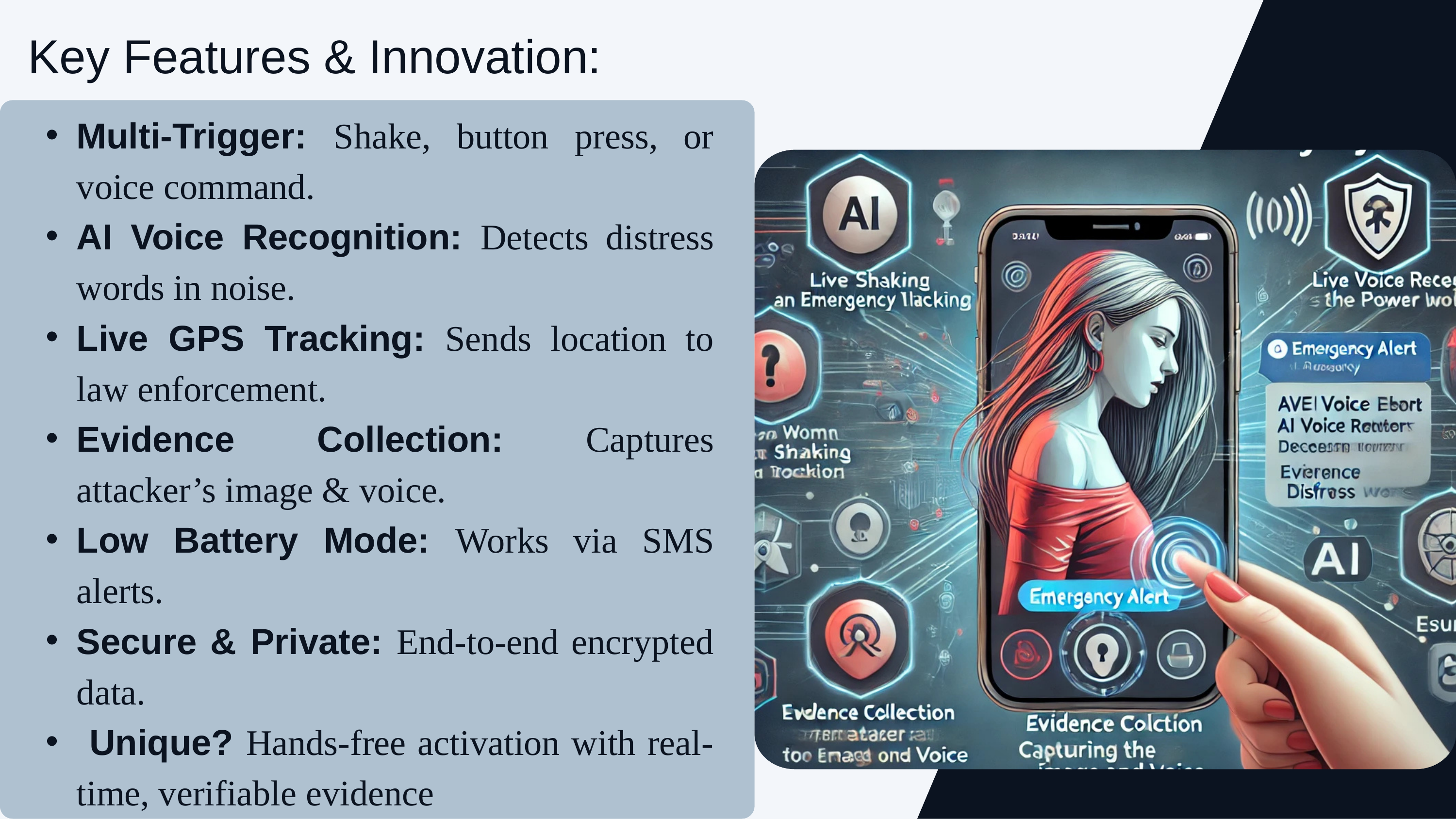

Key Features & Innovation:

Multi-Trigger: Shake, button press, or voice command.
AI Voice Recognition: Detects distress words in noise.
Live GPS Tracking: Sends location to law enforcement.
Evidence Collection: Captures attacker’s image & voice.
Low Battery Mode: Works via SMS alerts.
Secure & Private: End-to-end encrypted data.
 Unique? Hands-free activation with real-time, verifiable evidence